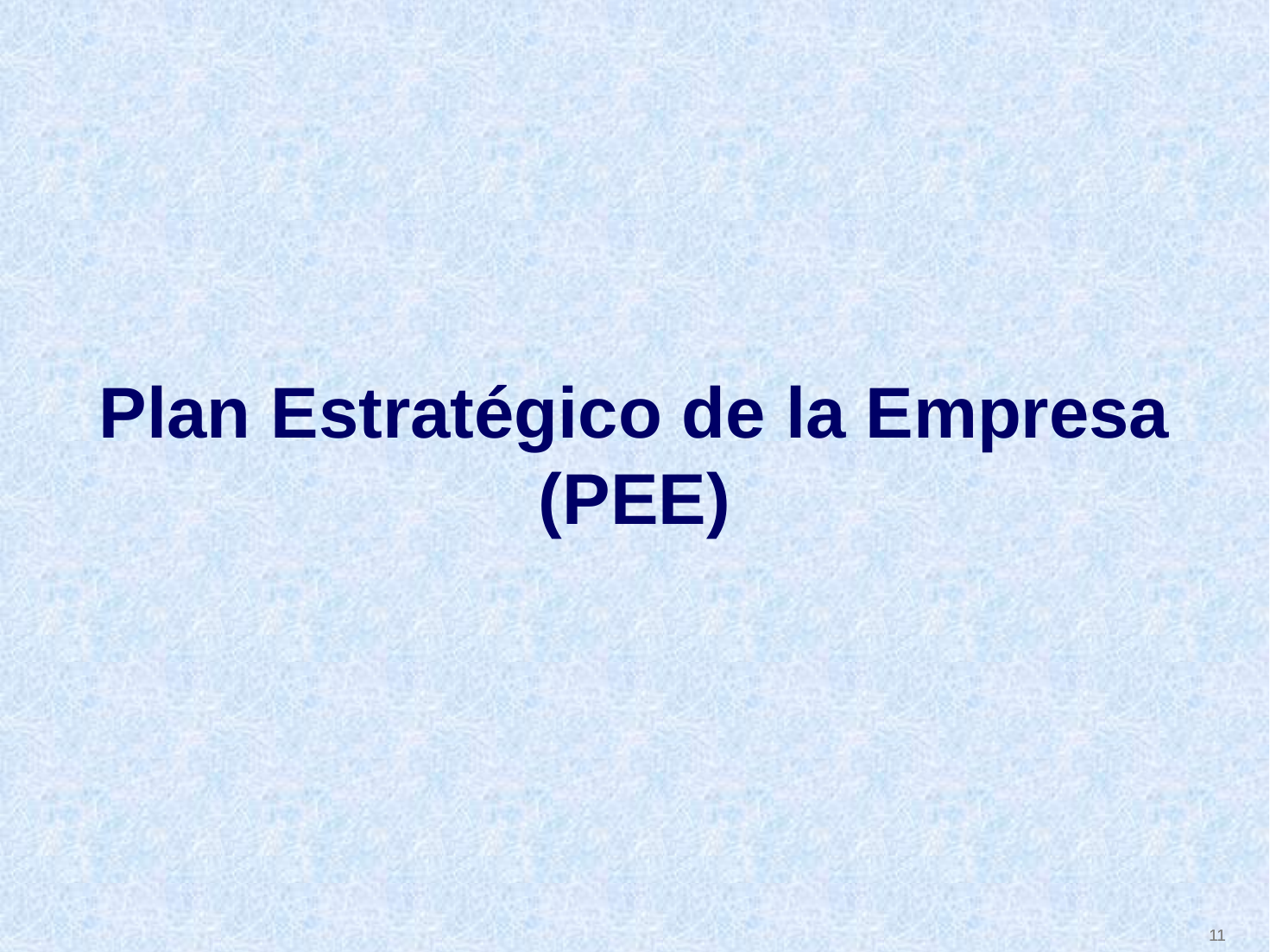

# Plan Estratégico de la Empresa (PEE)